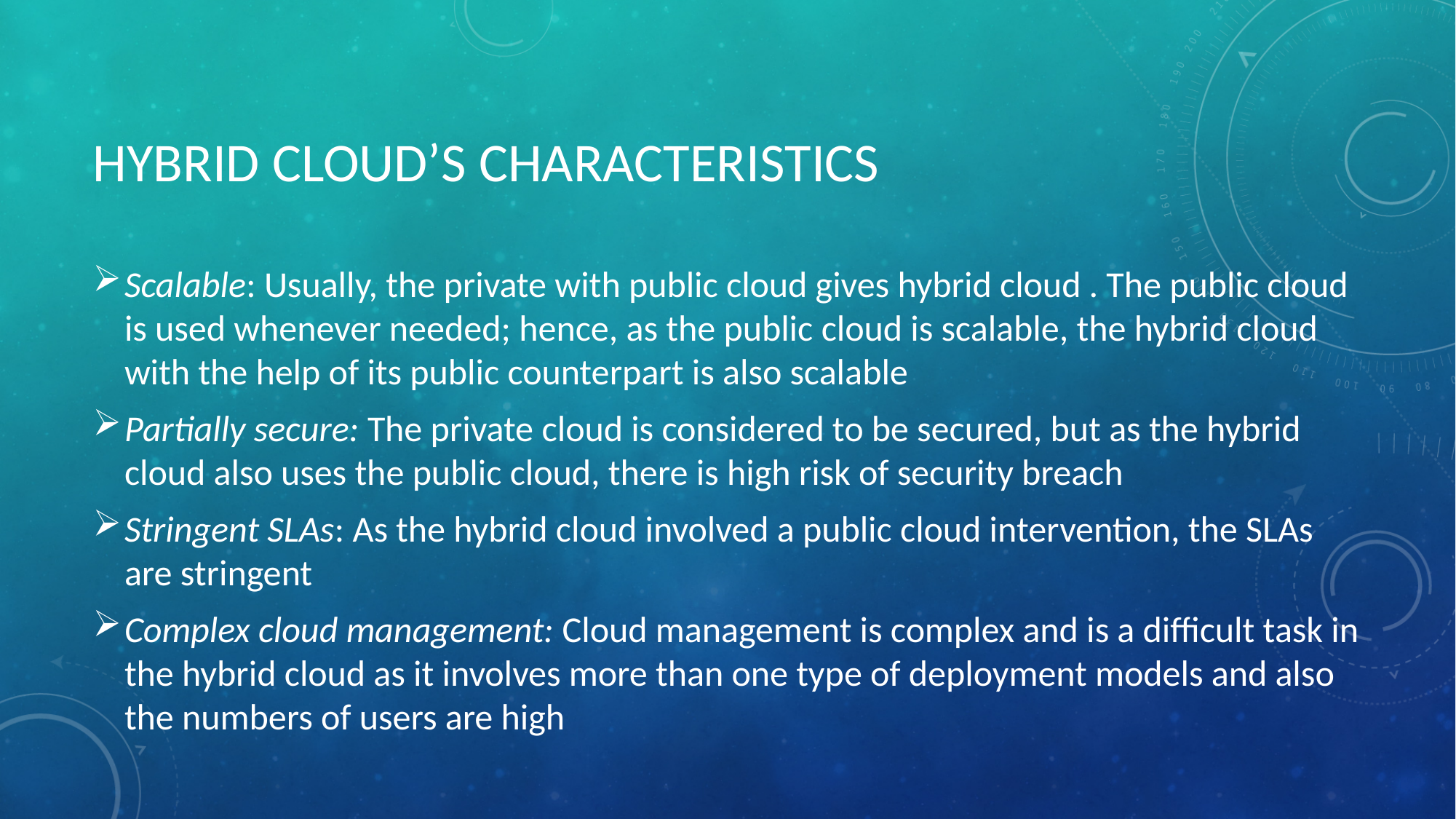

# Hybrid Cloud’s Characteristics
Scalable: Usually, the private with public cloud gives hybrid cloud . The public cloud is used whenever needed; hence, as the public cloud is scalable, the hybrid cloud with the help of its public counterpart is also scalable
Partially secure: The private cloud is considered to be secured, but as the hybrid cloud also uses the public cloud, there is high risk of security breach
Stringent SLAs: As the hybrid cloud involved a public cloud intervention, the SLAs are stringent
Complex cloud management: Cloud management is complex and is a difficult task in the hybrid cloud as it involves more than one type of deployment models and also the numbers of users are high